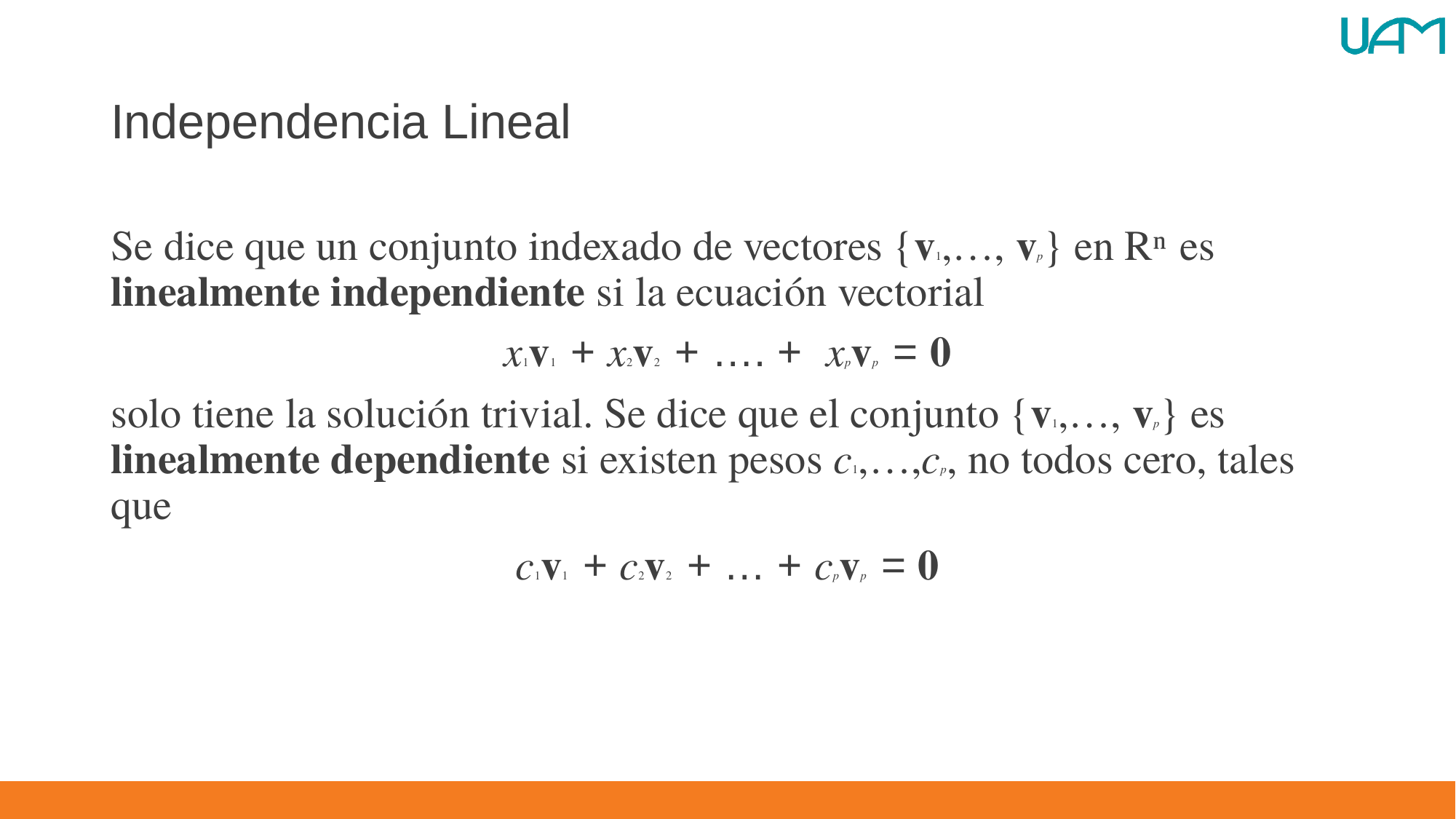

# Independencia Lineal
Se dice que un conjunto indexado de vectores {v1,…, vp} en Rⁿ  es linealmente independiente si la ecuación vectorial
x1v1  + x2v2  + …. +  xpvp  = 0
solo tiene la solución trivial. Se dice que el conjunto {v1,…, vp} es linealmente dependiente si existen pesos c1,…,cp, no todos cero, tales que
c1v1  + c2v2  + … + cpvp  = 0